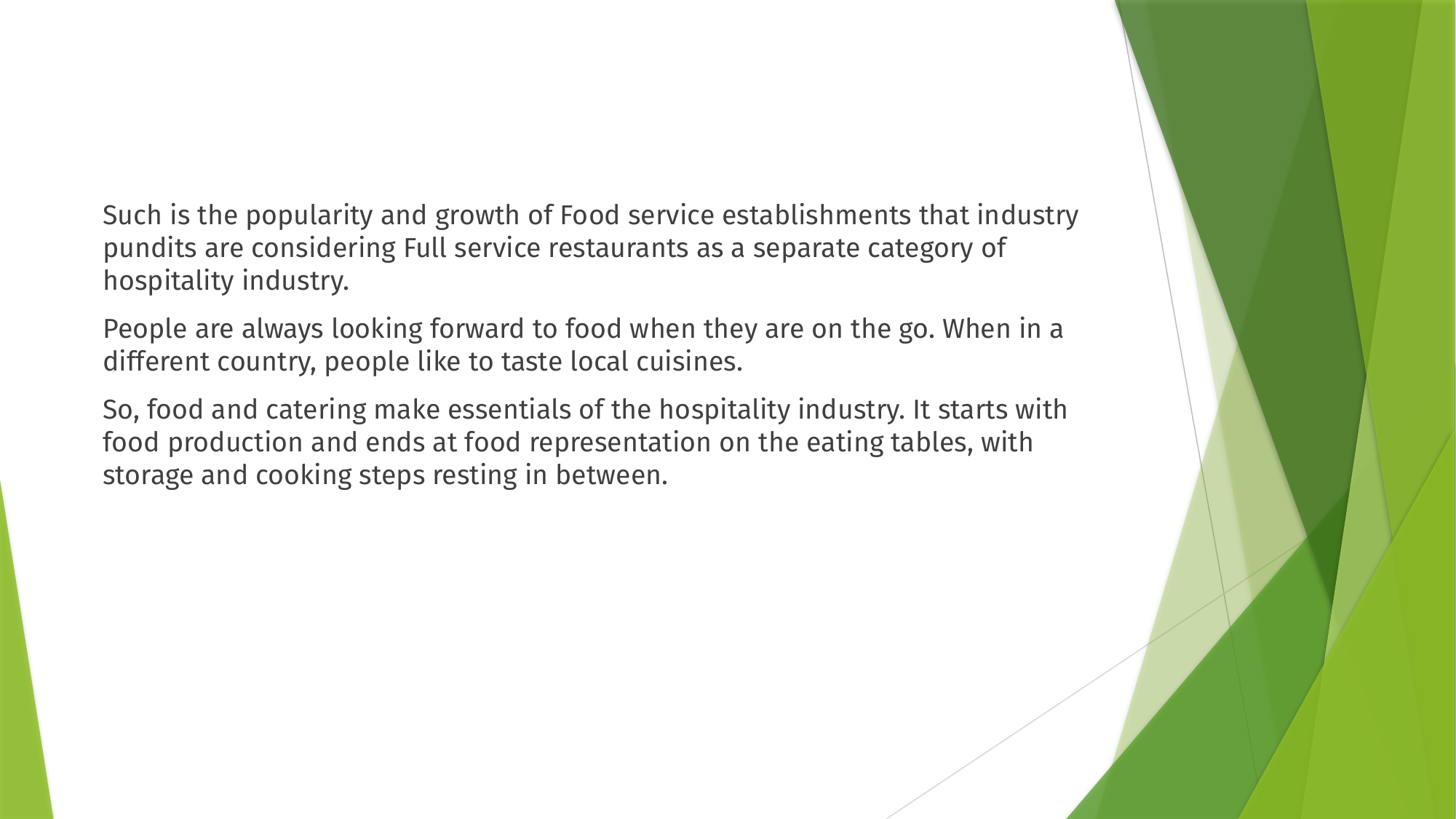

Such is the popularity and growth of Food service establishments that industry pundits are considering Full service restaurants as a separate category of hospitality industry.
People are always looking forward to food when they are on the go. When in a different country, people like to taste local cuisines.
So, food and catering make essentials of the hospitality industry. It starts with food production and ends at food representation on the eating tables, with storage and cooking steps resting in between.